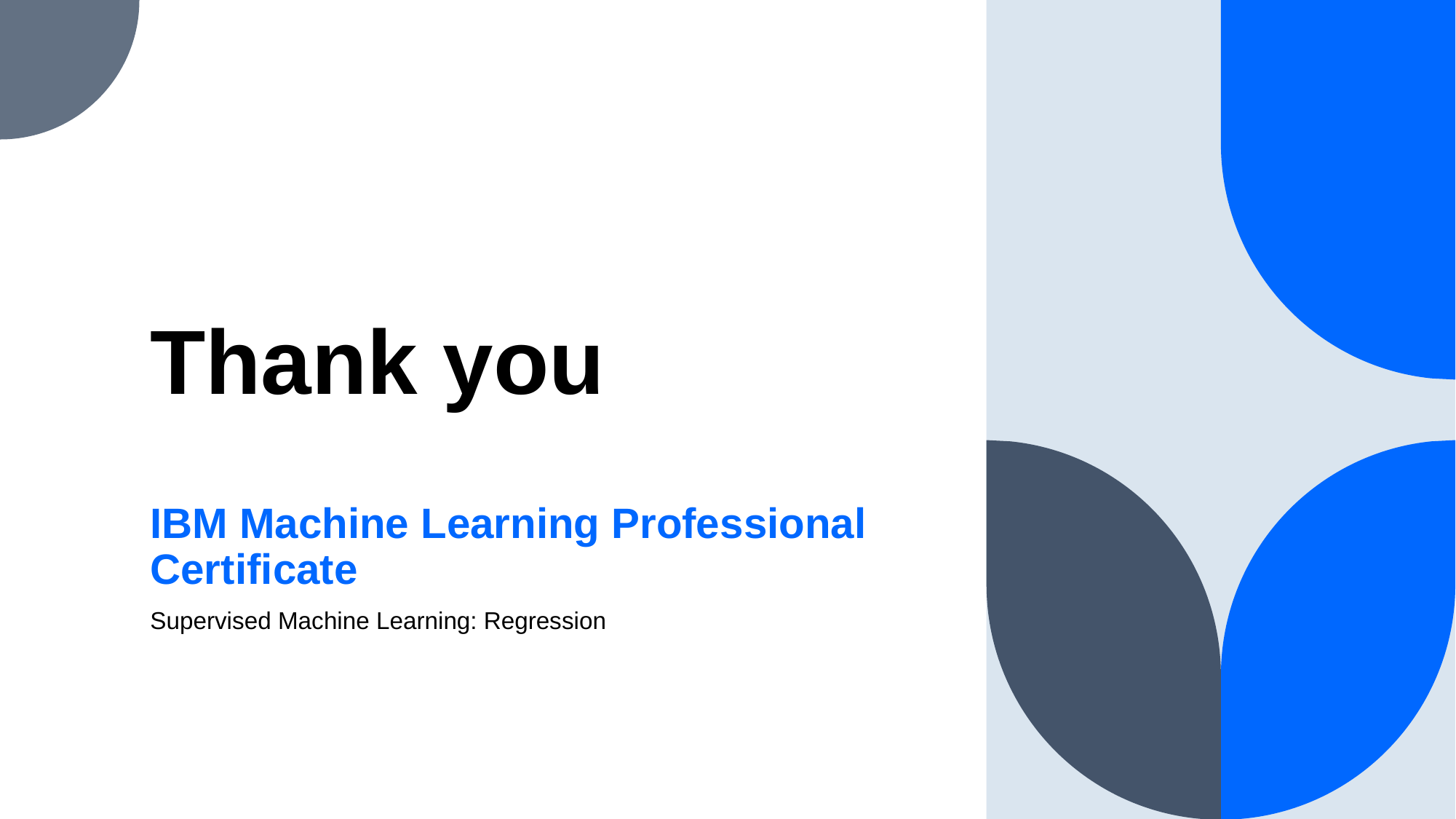

# Thank you

IBM Machine Learning Professional Certificate
Supervised Machine Learning: Regression